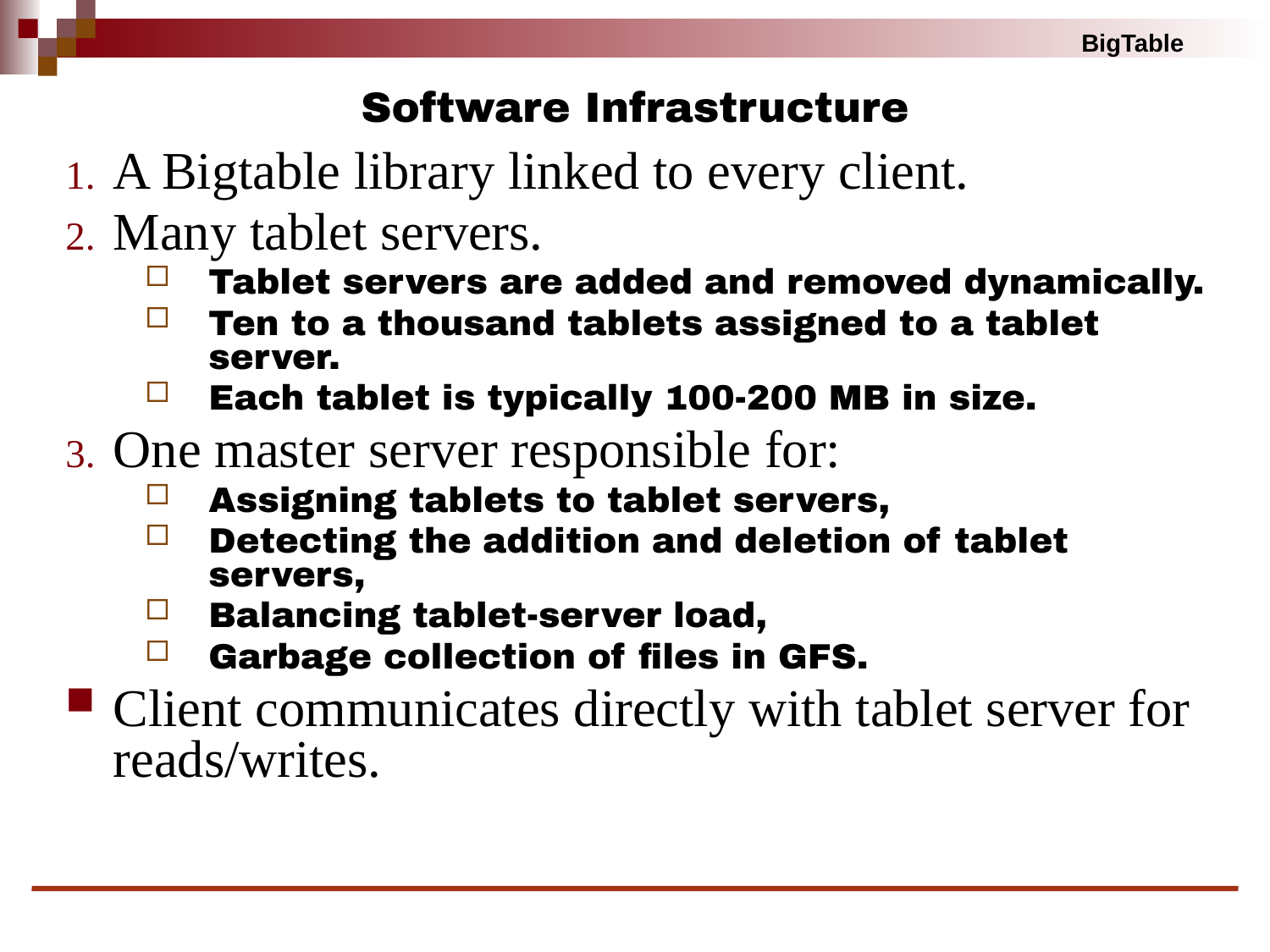

# Software Infrastructure
A Bigtable library linked to every client.
Many tablet servers.
Tablet servers are added and removed dynamically.
Ten to a thousand tablets assigned to a tablet server.
Each tablet is typically 100-200 MB in size.
One master server responsible for:
Assigning tablets to tablet servers,
Detecting the addition and deletion of tablet servers,
Balancing tablet-server load,
Garbage collection of files in GFS.
Client communicates directly with tablet server for reads/writes.